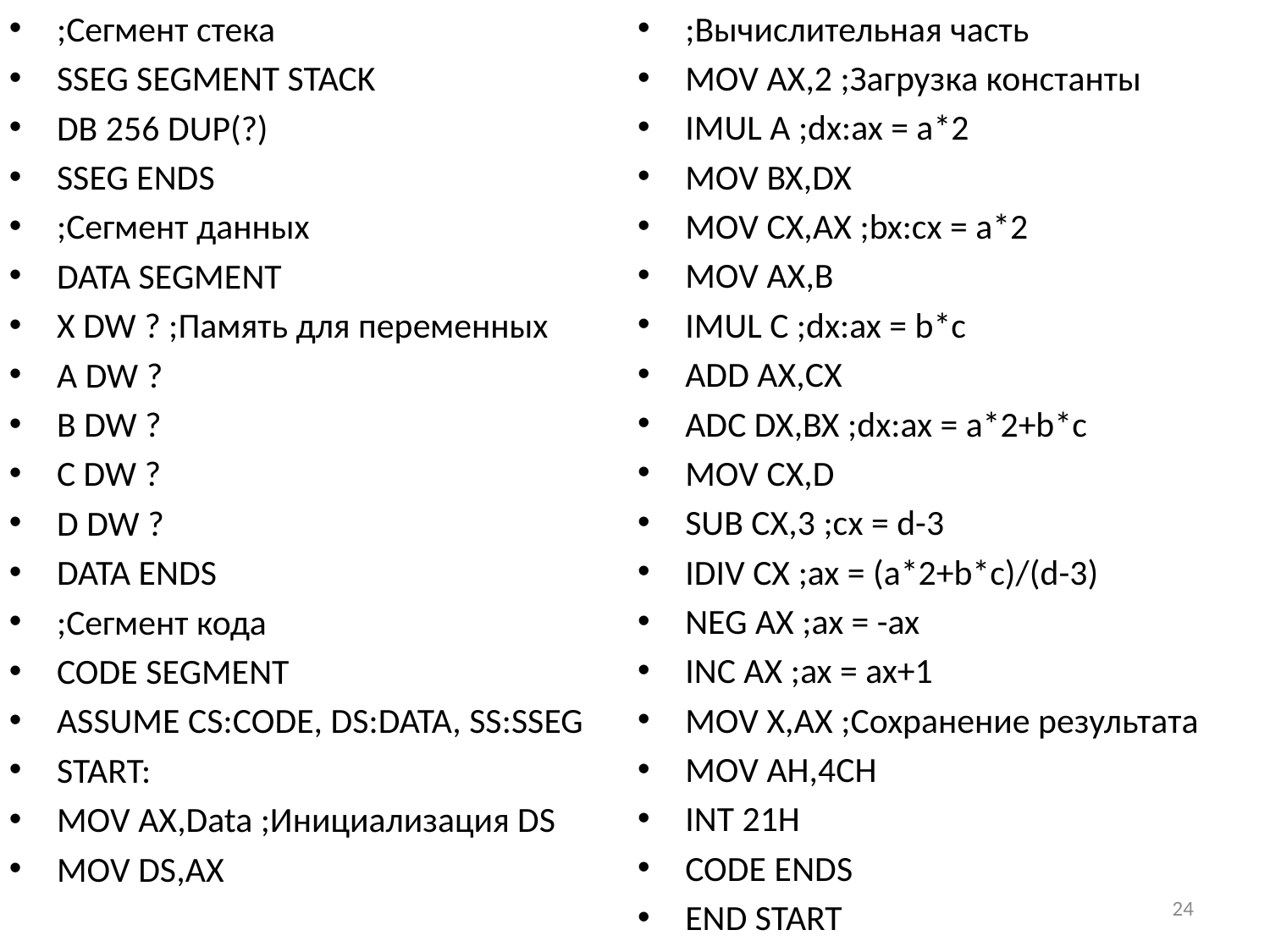

;Сегмент стека
SSEG SEGMENT STACK
DB 256 DUP(?)
SSEG ENDS
;Сегмент данных
DATA SEGMENT
X DW ? ;Память для переменных
A DW ?
B DW ?
C DW ?
D DW ?
DATA ENDS
;Сегмент кода
CODE SEGMENT
ASSUME CS:CODE, DS:DATA, SS:SSEG
START:
MOV AX,Data ;Инициализация DS
MOV DS,AX

;Вычислительная часть
MOV AX,2 ;Загрузка константы
IMUL A ;dx:ax = a*2
MOV BX,DX
MOV CX,AX ;bx:cx = a*2
MOV AX,B
IMUL C ;dx:ax = b*c
ADD AX,CX
ADC DX,BX ;dx:ax = a*2+b*c
MOV CX,D
SUB CX,3 ;cx = d-3
IDIV CX ;ax = (a*2+b*c)/(d-3)
NEG AX ;ax = -ax
INC AX ;ax = ax+1
MOV X,AX ;Сохранение результата
MOV AH,4CH
INT 21H
CODE ENDS
END START
24